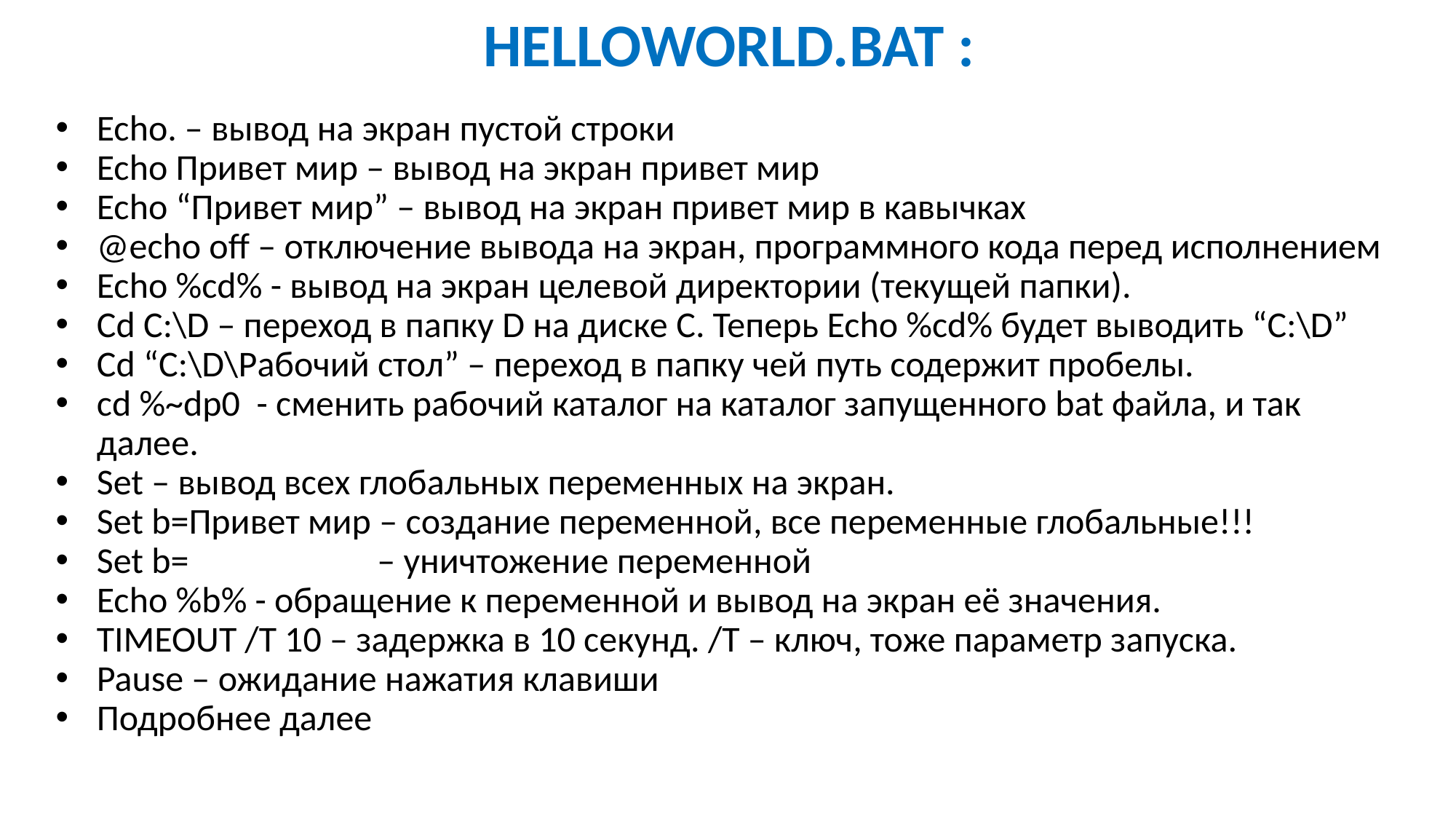

HelloWorld.bat :
Echo. – вывод на экран пустой строки
Echo Привет мир – вывод на экран привет мир
Echo “Привет мир” – вывод на экран привет мир в кавычках
@echo off – отключение вывода на экран, программного кода перед исполнением
Echo %cd% - вывод на экран целевой директории (текущей папки).
Cd C:\D – переход в папку D на диске C. Теперь Echo %cd% будет выводить “C:\D”
Cd “C:\D\Рабочий стол” – переход в папку чей путь содержит пробелы.
cd %~dp0  - сменить рабочий каталог на каталог запущенного bat файла, и так далее.
Set – вывод всех глобальных переменных на экран.
Set b=Привет мир – создание переменной, все переменные глобальные!!!
Set b=                       – уничтожение переменной
Echo %b% - обращение к переменной и вывод на экран её значения.
TIMEOUT /T 10 – задержка в 10 секунд. /T – ключ, тоже параметр запуска.
Pause – ожидание нажатия клавиши
Подробнее далее